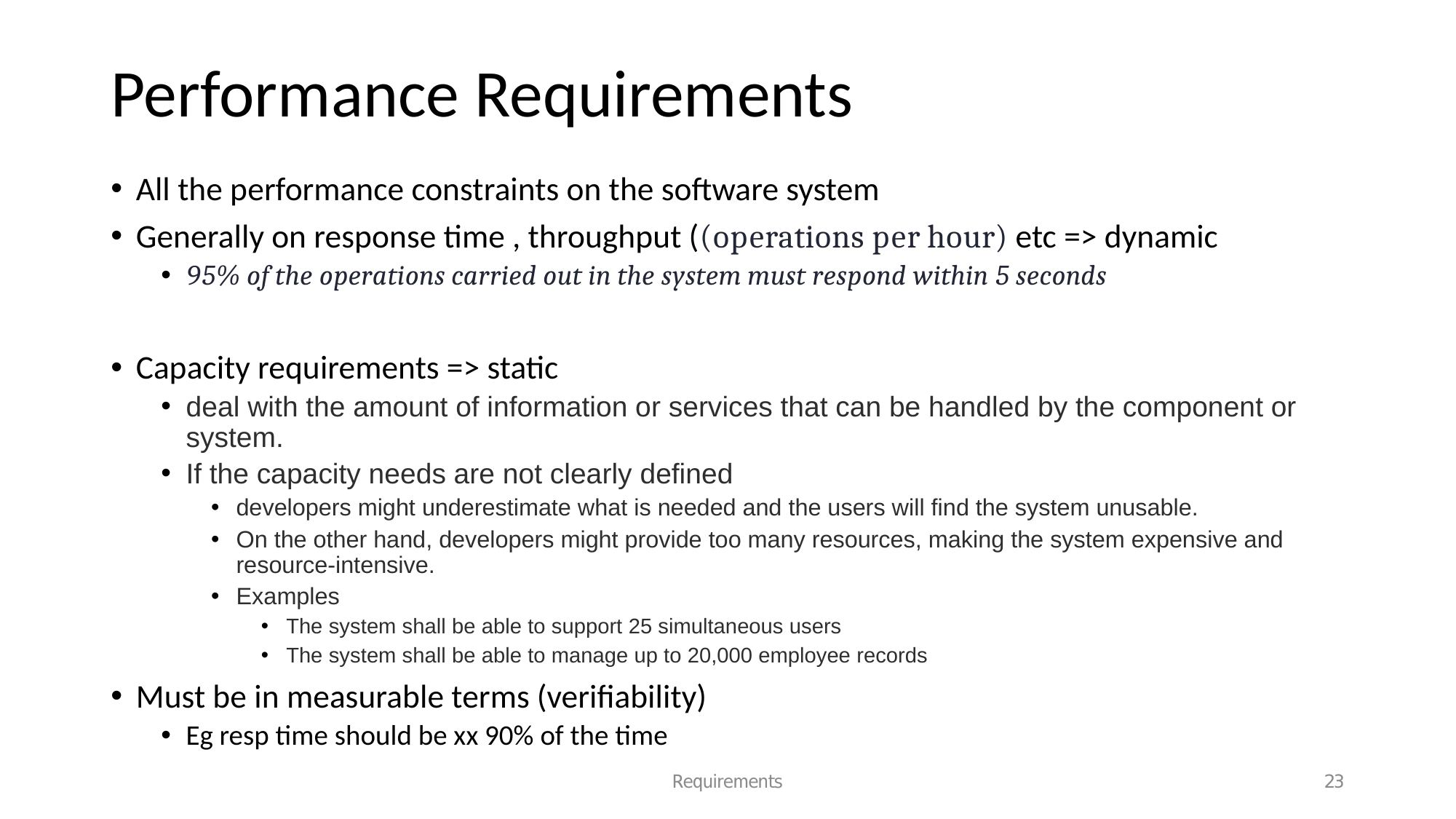

# Performance Requirements
All the performance constraints on the software system
Generally on response time , throughput ((operations per hour) etc => dynamic
95% of the operations carried out in the system must respond within 5 seconds

Capacity requirements => static
deal with the amount of information or services that can be handled by the component or system.
If the capacity needs are not clearly defined
developers might underestimate what is needed and the users will find the system unusable.
On the other hand, developers might provide too many resources, making the system expensive and resource-intensive.
Examples
The system shall be able to support 25 simultaneous users
The system shall be able to manage up to 20,000 employee records
Must be in measurable terms (verifiability)
Eg resp time should be xx 90% of the time
Requirements
23